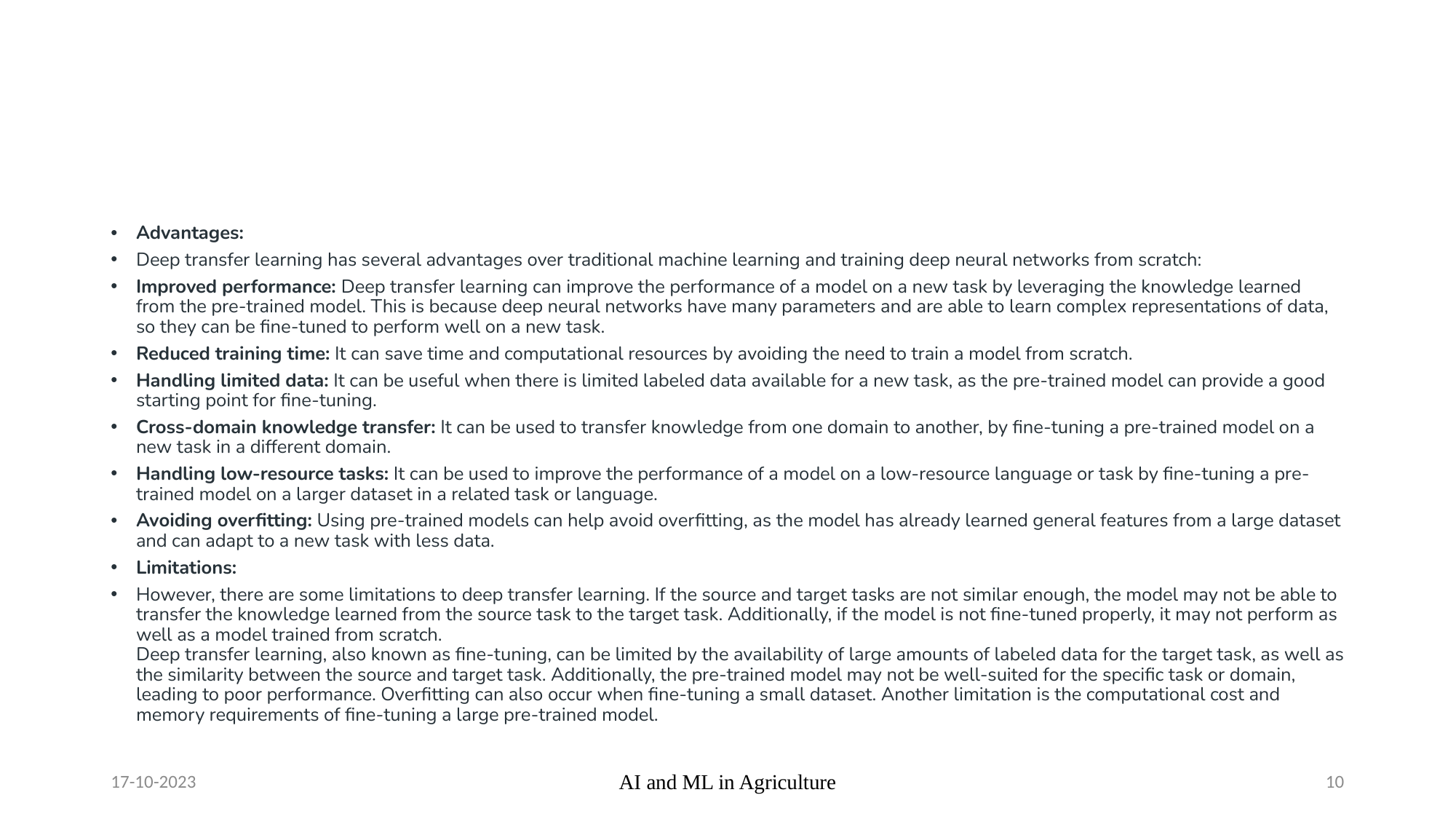

#
Advantages:
Deep transfer learning has several advantages over traditional machine learning and training deep neural networks from scratch:
Improved performance: Deep transfer learning can improve the performance of a model on a new task by leveraging the knowledge learned from the pre-trained model. This is because deep neural networks have many parameters and are able to learn complex representations of data, so they can be fine-tuned to perform well on a new task.
Reduced training time: It can save time and computational resources by avoiding the need to train a model from scratch.
Handling limited data: It can be useful when there is limited labeled data available for a new task, as the pre-trained model can provide a good starting point for fine-tuning.
Cross-domain knowledge transfer: It can be used to transfer knowledge from one domain to another, by fine-tuning a pre-trained model on a new task in a different domain.
Handling low-resource tasks: It can be used to improve the performance of a model on a low-resource language or task by fine-tuning a pre-trained model on a larger dataset in a related task or language.
Avoiding overfitting: Using pre-trained models can help avoid overfitting, as the model has already learned general features from a large dataset and can adapt to a new task with less data.
Limitations:
However, there are some limitations to deep transfer learning. If the source and target tasks are not similar enough, the model may not be able to transfer the knowledge learned from the source task to the target task. Additionally, if the model is not fine-tuned properly, it may not perform as well as a model trained from scratch.
Deep transfer learning, also known as fine-tuning, can be limited by the availability of large amounts of labeled data for the target task, as well as the similarity between the source and target task. Additionally, the pre-trained model may not be well-suited for the specific task or domain, leading to poor performance. Overfitting can also occur when fine-tuning a small dataset. Another limitation is the computational cost and memory requirements of fine-tuning a large pre-trained model.

17-10-2023
AI and ML in Agriculture
10